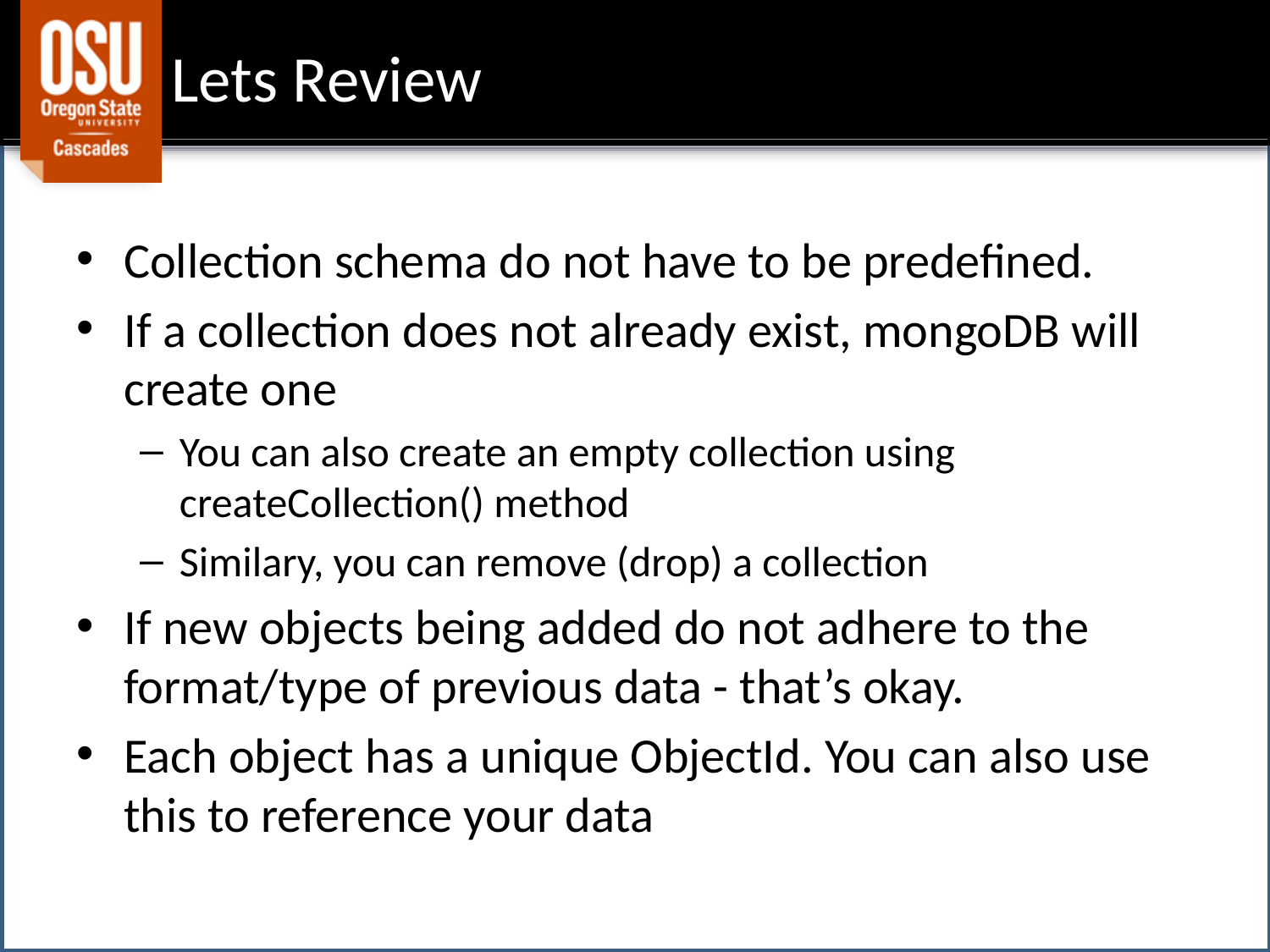

# Lets Review
Collection schema do not have to be predefined.
If a collection does not already exist, mongoDB will create one
You can also create an empty collection using createCollection() method
Similary, you can remove (drop) a collection
If new objects being added do not adhere to the format/type of previous data - that’s okay.
Each object has a unique ObjectId. You can also use this to reference your data